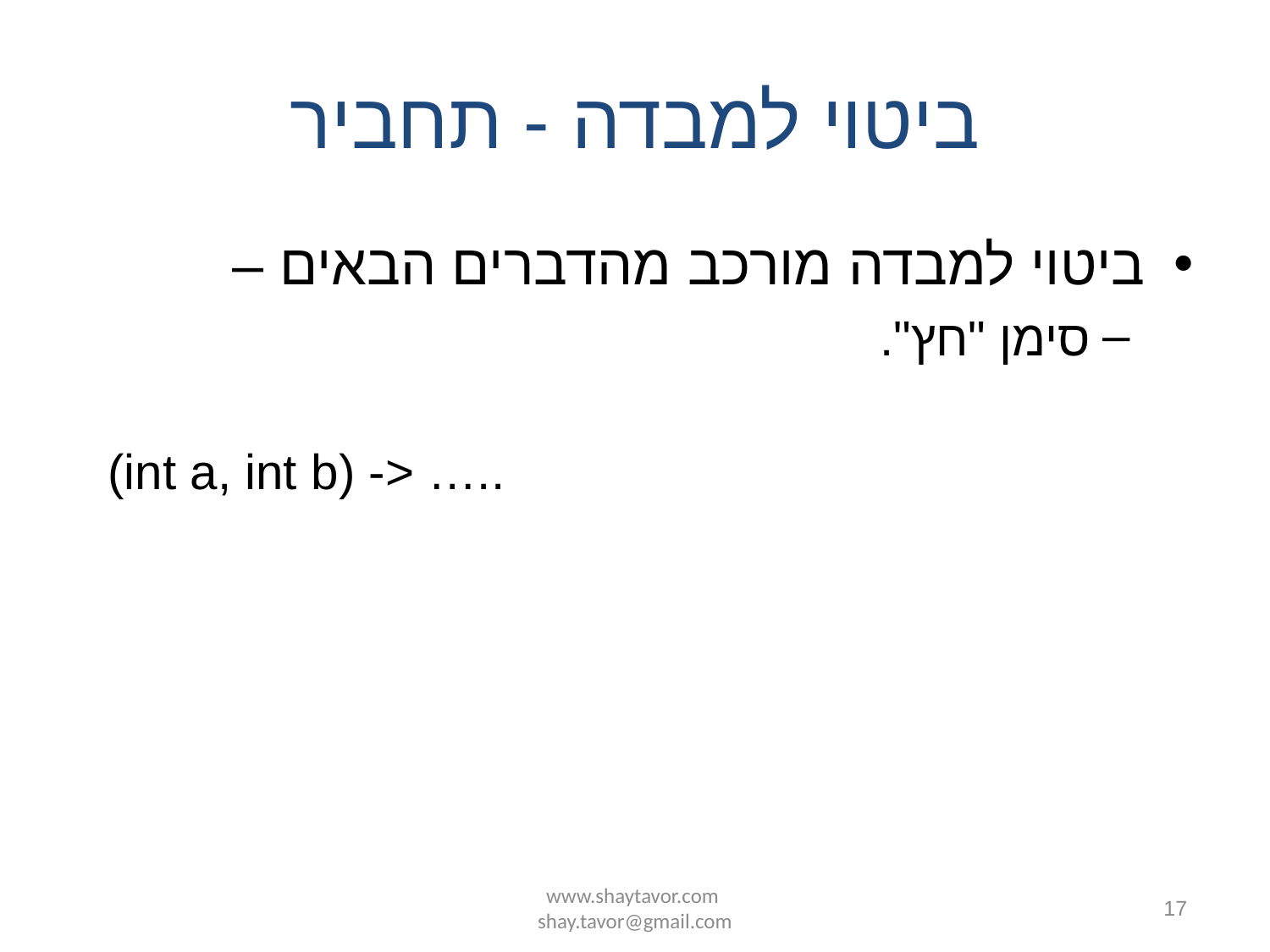

# ביטוי למבדה - תחביר
ביטוי למבדה מורכב מהדברים הבאים –
סימן "חץ".
(int a, int b) -> …..
www.shaytavor.com  shay.tavor@gmail.com
17